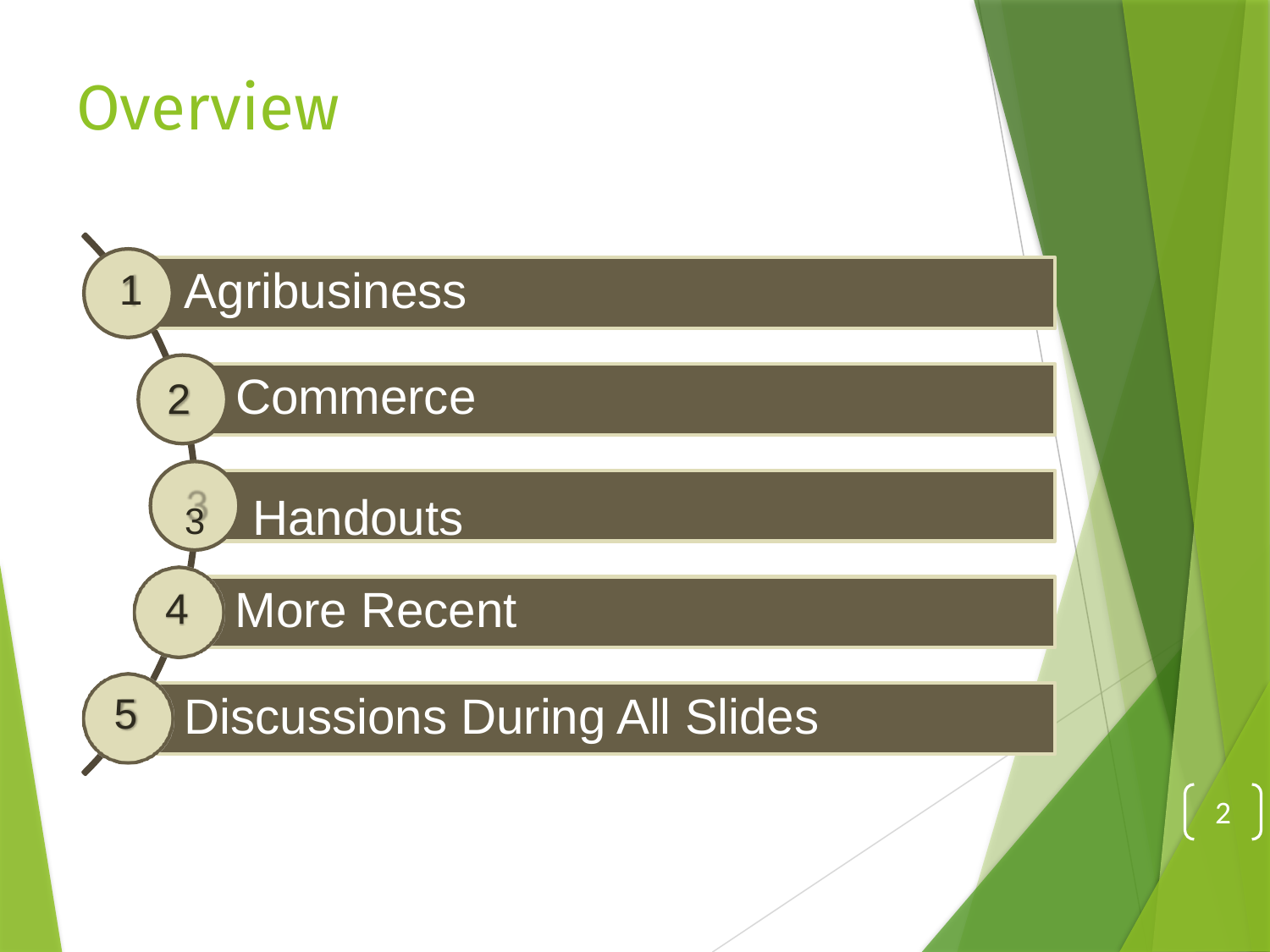

# Overview

Agribusiness
1

Commerce
2

3	Handouts

More Recent
4
Discussions During All Slides
5

2